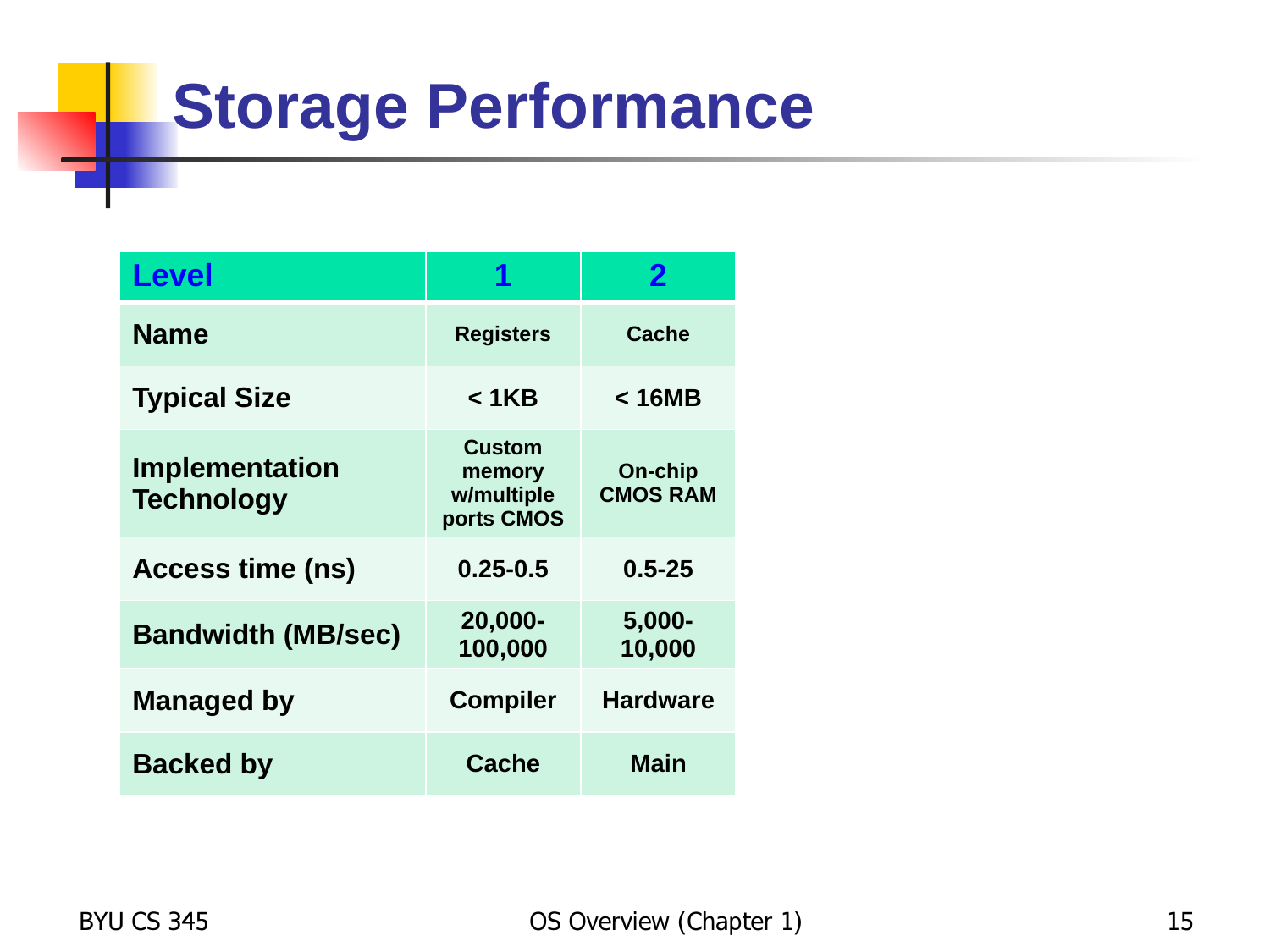

# Storage Performance
| Level | 1 | 2 |
| --- | --- | --- |
| Name | Registers | Cache |
| Typical Size | < 1KB | < 16MB |
| Implementation Technology | Custom memory w/multiple ports CMOS | On-chip CMOS RAM |
| Access time (ns) | 0.25-0.5 | 0.5-25 |
| Bandwidth (MB/sec) | 20,000-100,000 | 5,000-10,000 |
| Managed by | Compiler | Hardware |
| Backed by | Cache | Main |
BYU CS 345
OS Overview (Chapter 1)
15